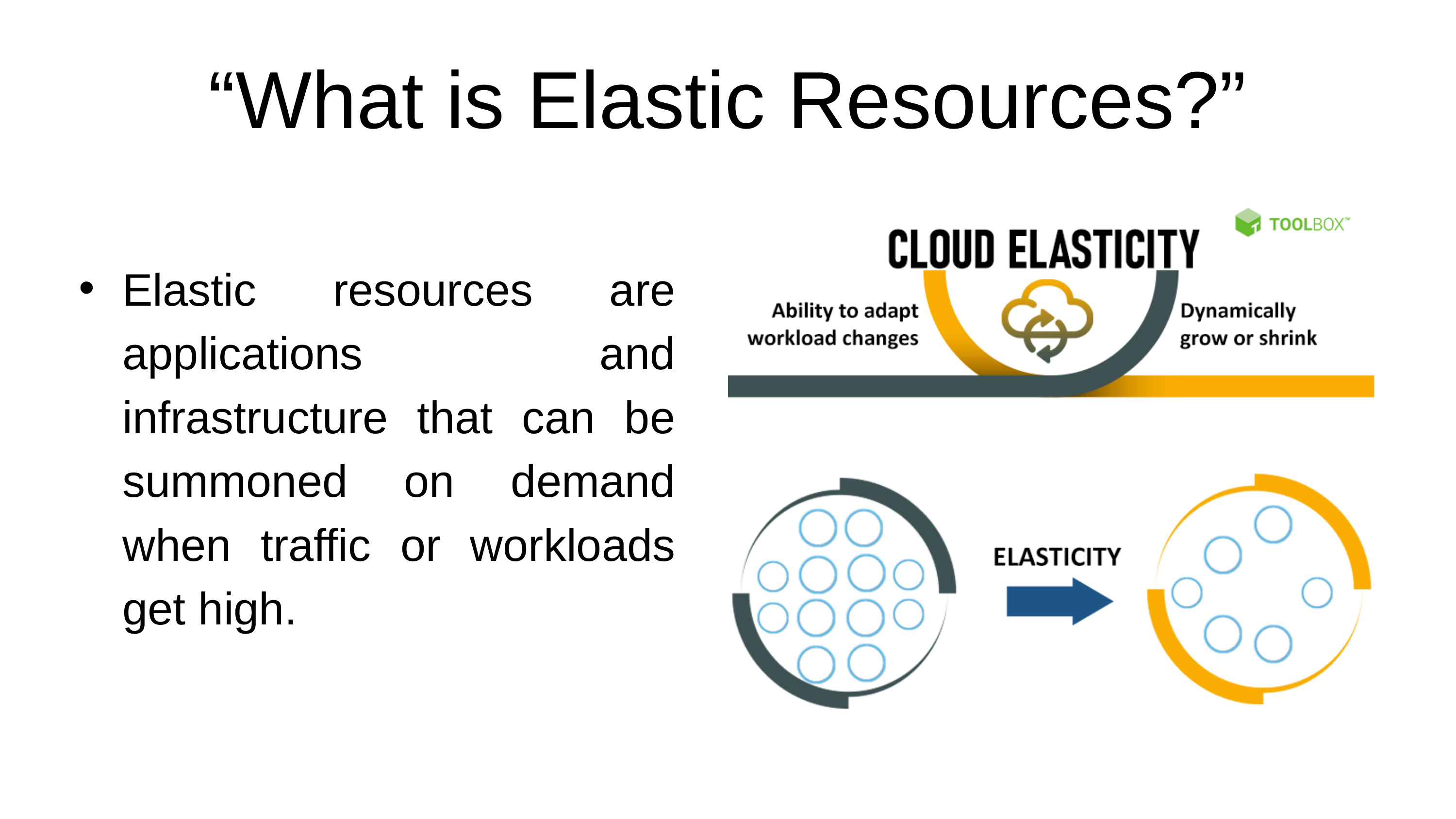

“What is Elastic Resources?”

Elastic resources are applications and infrastructure that can be summoned on demand when traffic or workloads get high.